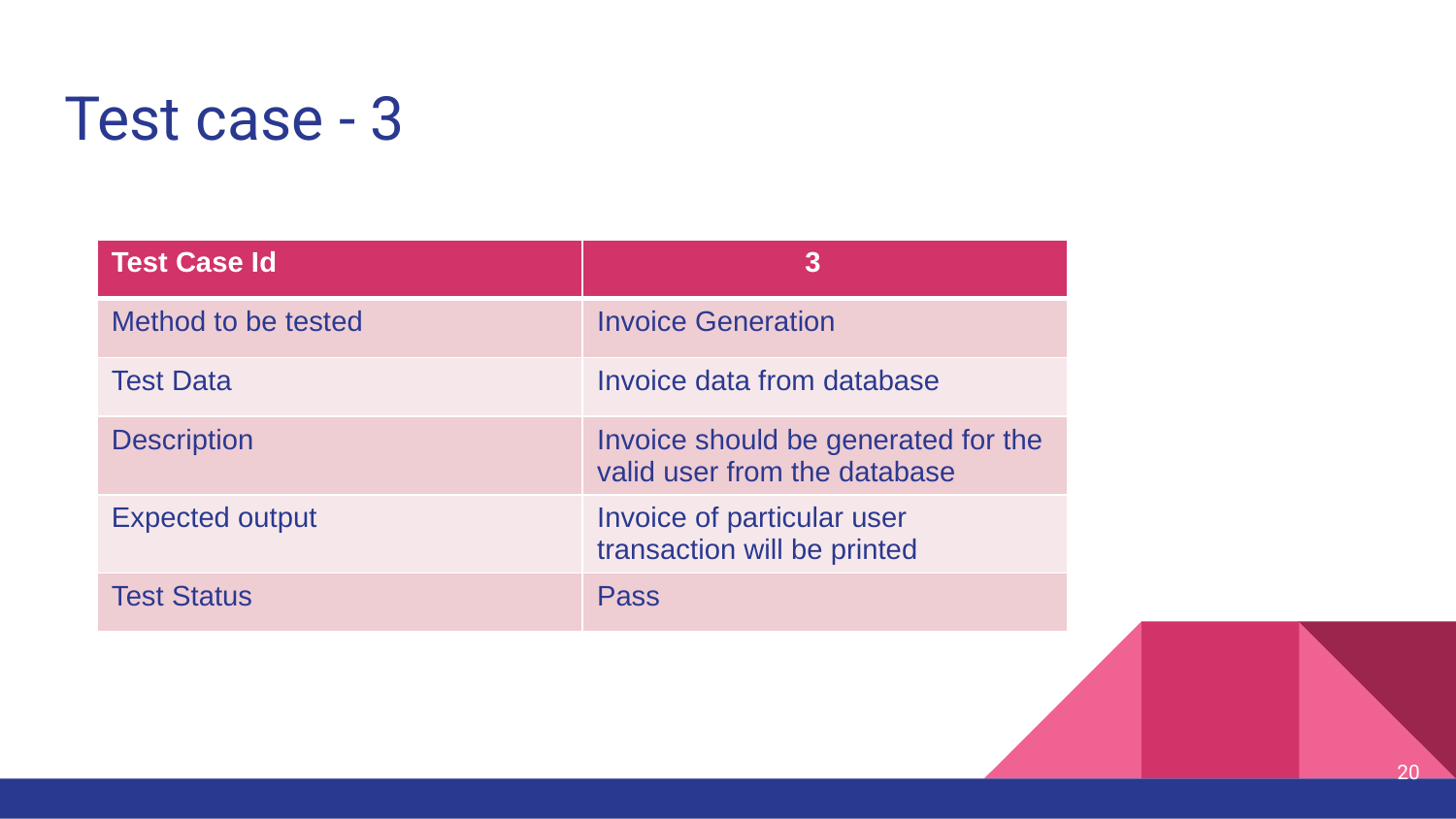

# Test case - 3
| Test Case Id | 3 |
| --- | --- |
| Method to be tested | Invoice Generation |
| Test Data | Invoice data from database |
| Description | Invoice should be generated for the valid user from the database |
| Expected output | Invoice of particular user transaction will be printed |
| Test Status | Pass |
20